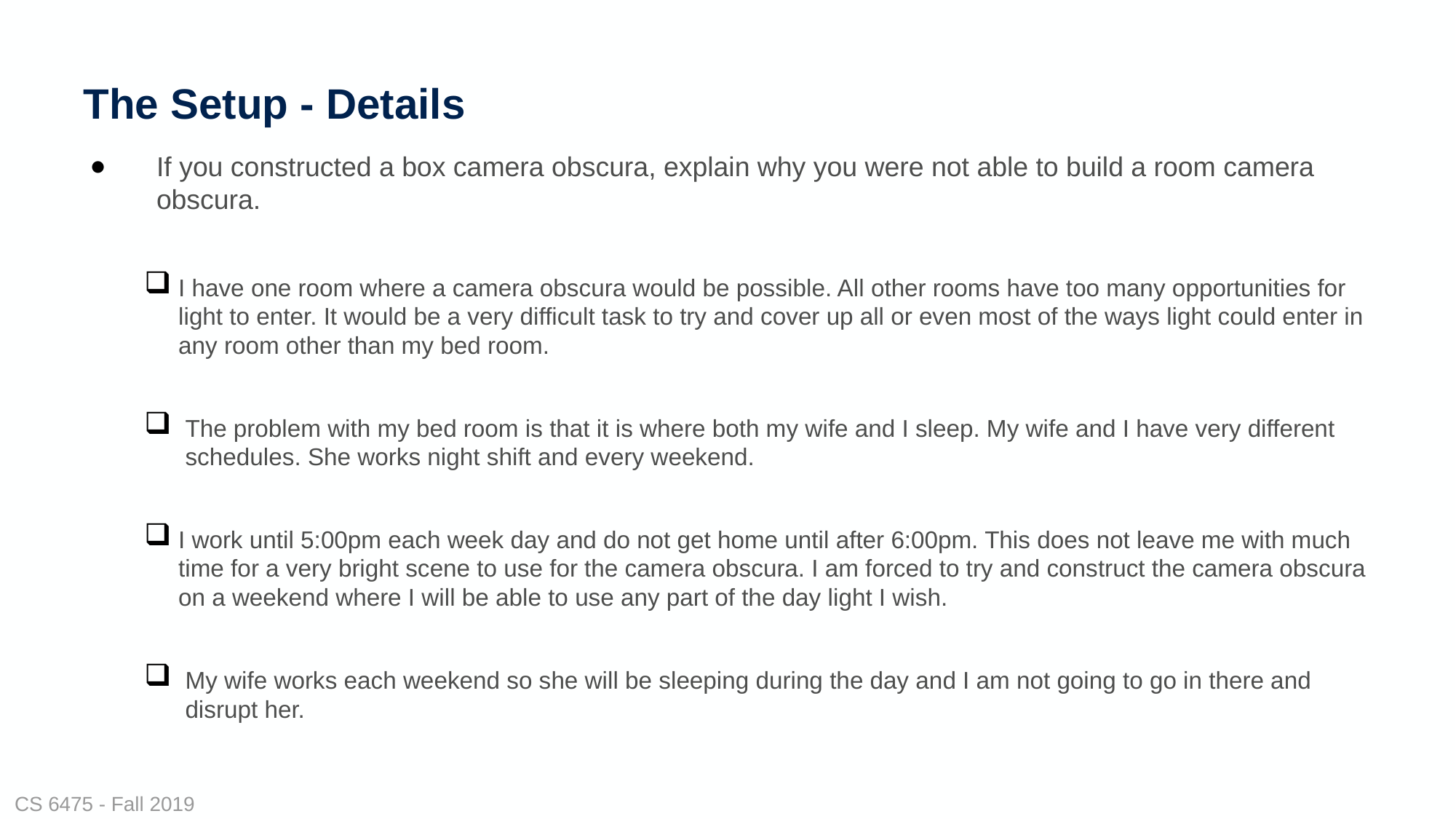

# The Setup - Details
If you constructed a box camera obscura, explain why you were not able to build a room camera obscura.

I have one room where a camera obscura would be possible. All other rooms have too many opportunities for light to enter. It would be a very difficult task to try and cover up all or even most of the ways light could enter in any room other than my bed room.

The problem with my bed room is that it is where both my wife and I sleep. My wife and I have very different schedules. She works night shift and every weekend.

I work until 5:00pm each week day and do not get home until after 6:00pm. This does not leave me with much time for a very bright scene to use for the camera obscura. I am forced to try and construct the camera obscura on a weekend where I will be able to use any part of the day light I wish.

My wife works each weekend so she will be sleeping during the day and I am not going to go in there and disrupt her.